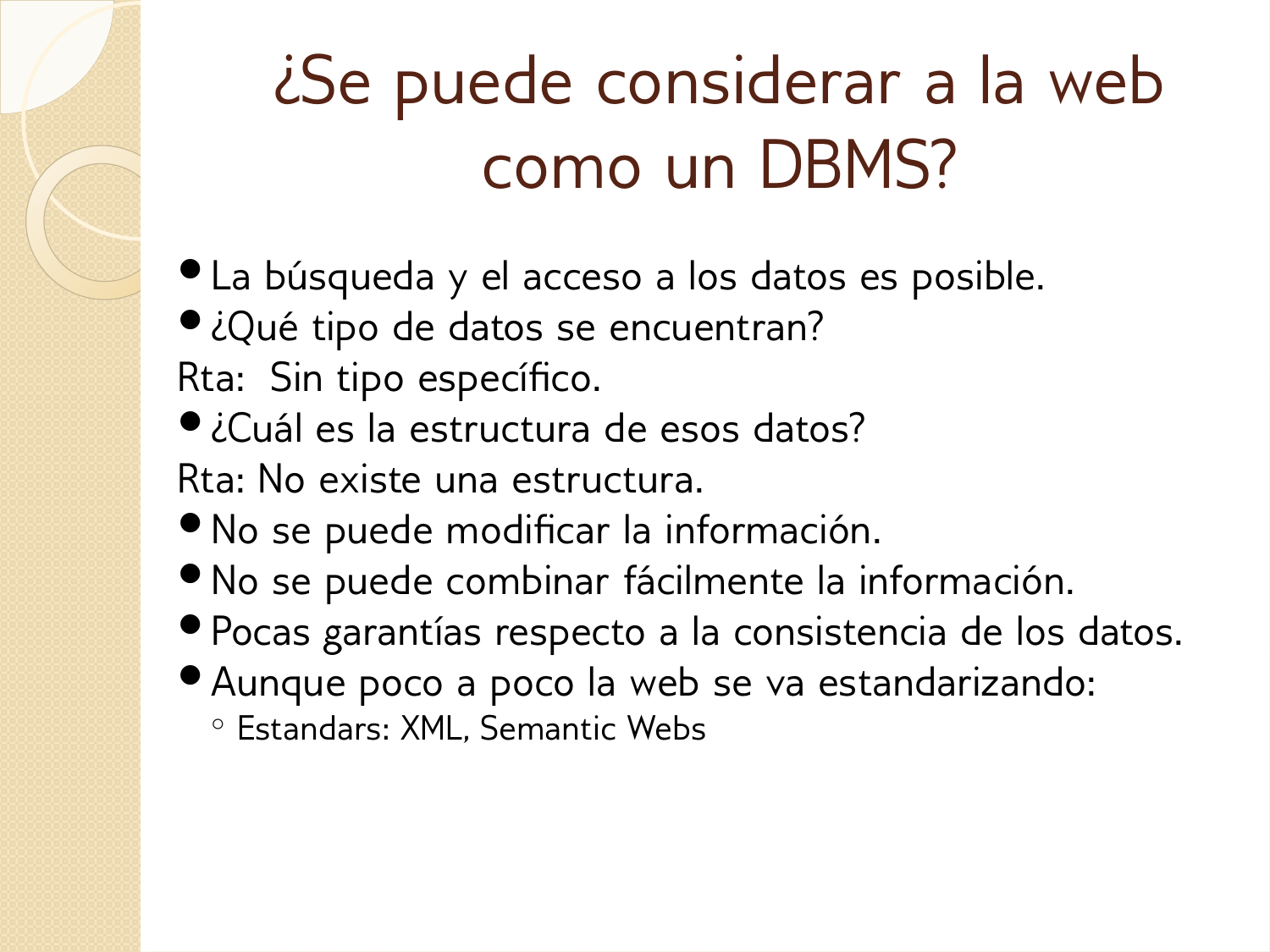

¿Se puede considerar a la web como un DBMS?
La búsqueda y el acceso a los datos es posible.
¿Qué tipo de datos se encuentran?
Rta:  Sin tipo específico.
¿Cuál es la estructura de esos datos?
Rta: No existe una estructura.
No se puede modificar la información.
No se puede combinar fácilmente la información.
Pocas garantías respecto a la consistencia de los datos.
Aunque poco a poco la web se va estandarizando:
Estandars: XML, Semantic Webs